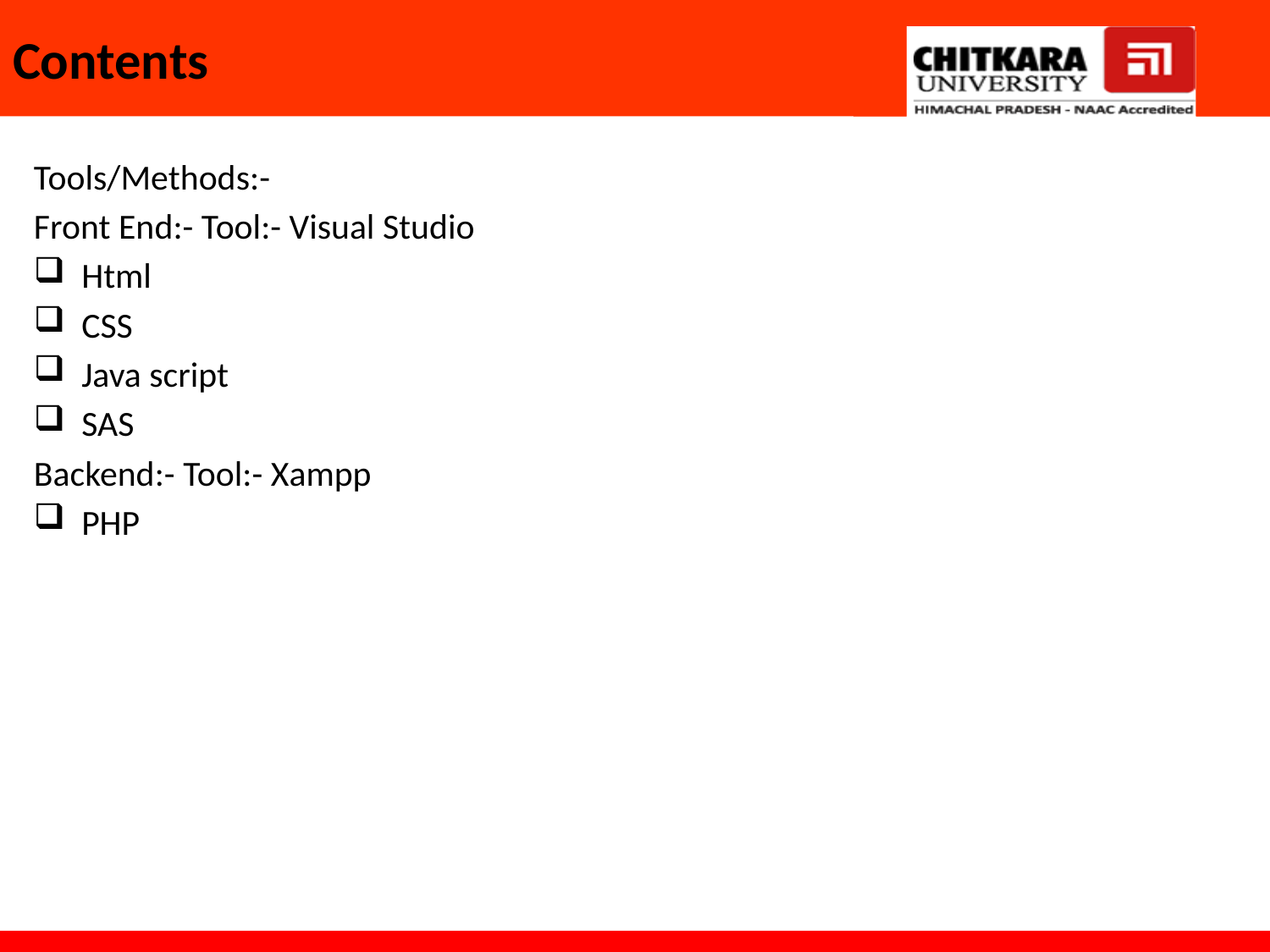

# Contents
Tools/Methods:-
Front End:- Tool:- Visual Studio
Html
CSS
Java script
SAS
Backend:- Tool:- Xampp
PHP